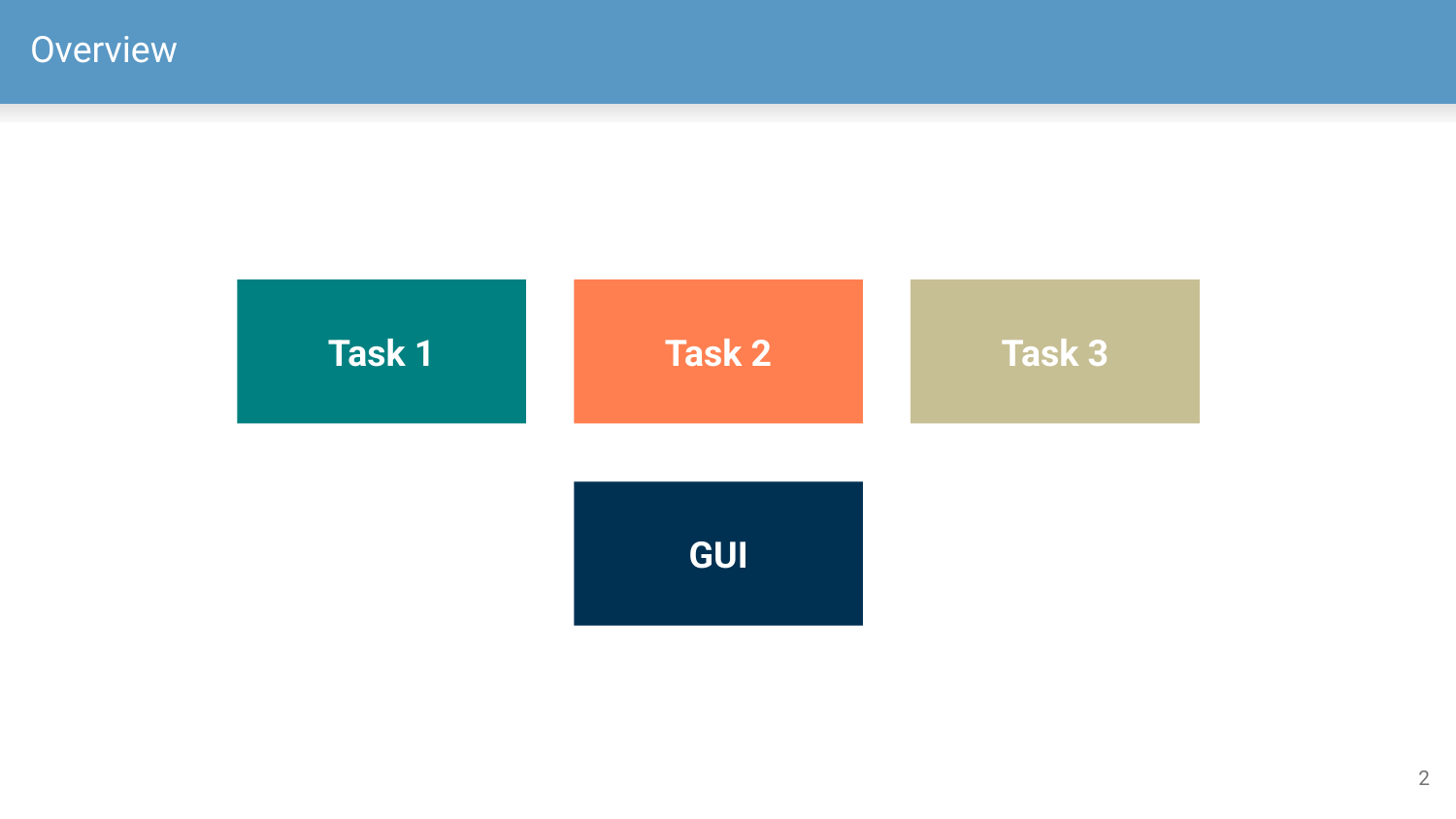

# Overview
Task 1
Task 2
Task 3
GUI
2